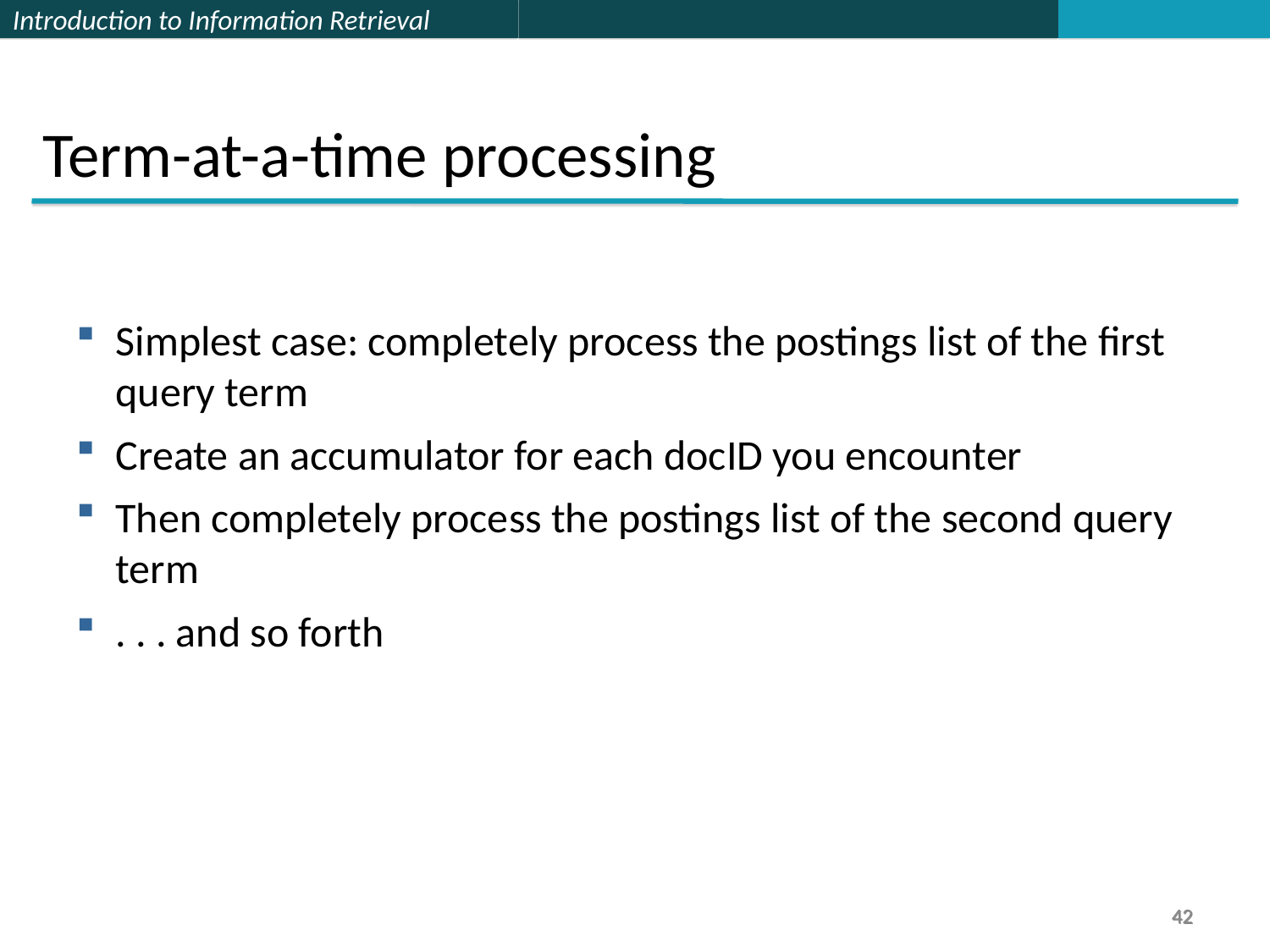

Term-at-a-time processing
Simplest case: completely process the postings list of the first query term
Create an accumulator for each docID you encounter
Then completely process the postings list of the second query term
. . . and so forth

42
42